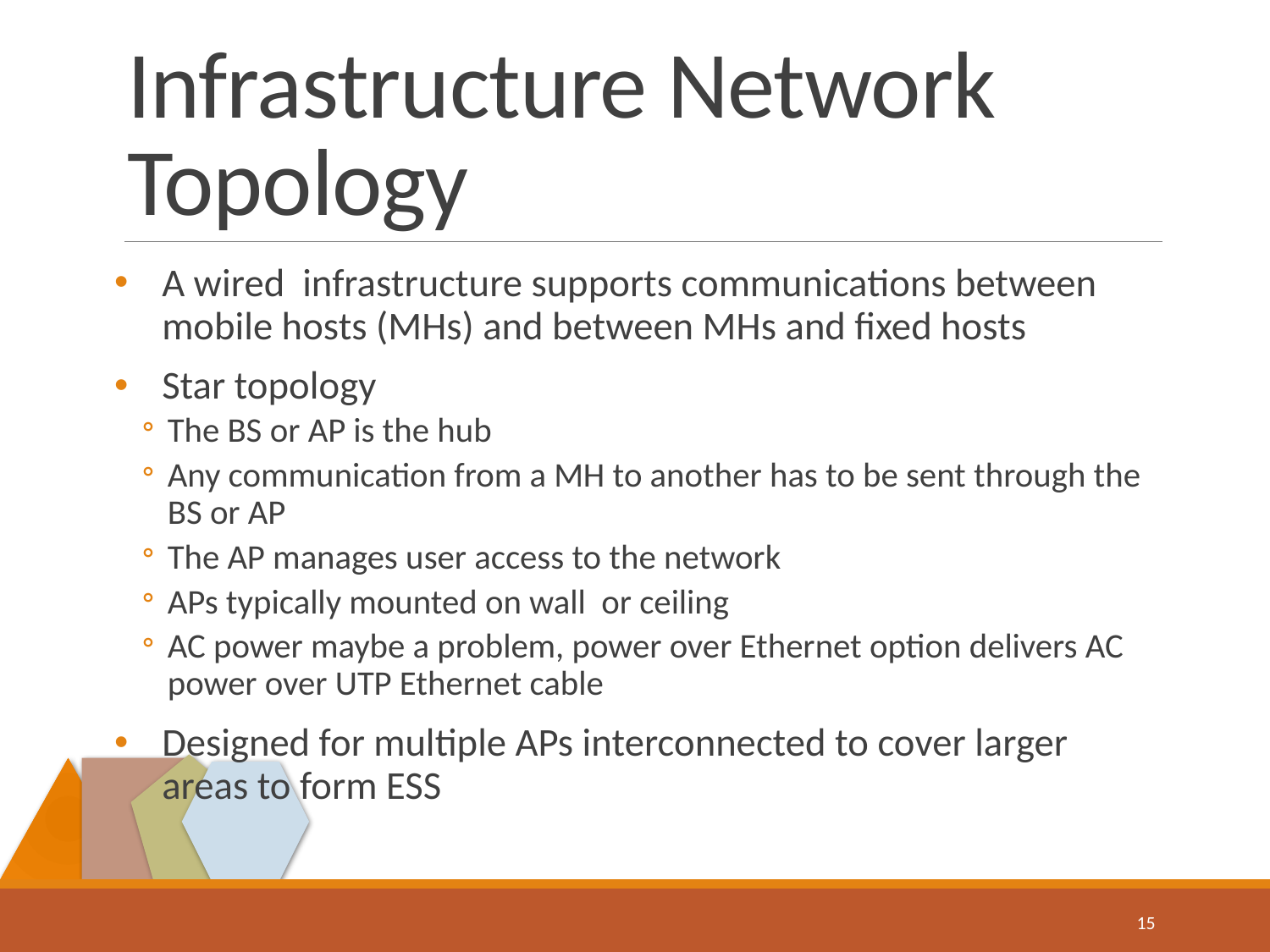

# Infrastructure Network Topology
A wired  infrastructure supports communications between mobile hosts (MHs) and between MHs and fixed hosts
Star topology
The BS or AP is the hub
Any communication from a MH to another has to be sent through the BS or AP
The AP manages user access to the network
APs typically mounted on wall  or ceiling
AC power maybe a problem, power over Ethernet option delivers AC power over UTP Ethernet cable
Designed for multiple APs interconnected to cover larger areas to form ESS

15